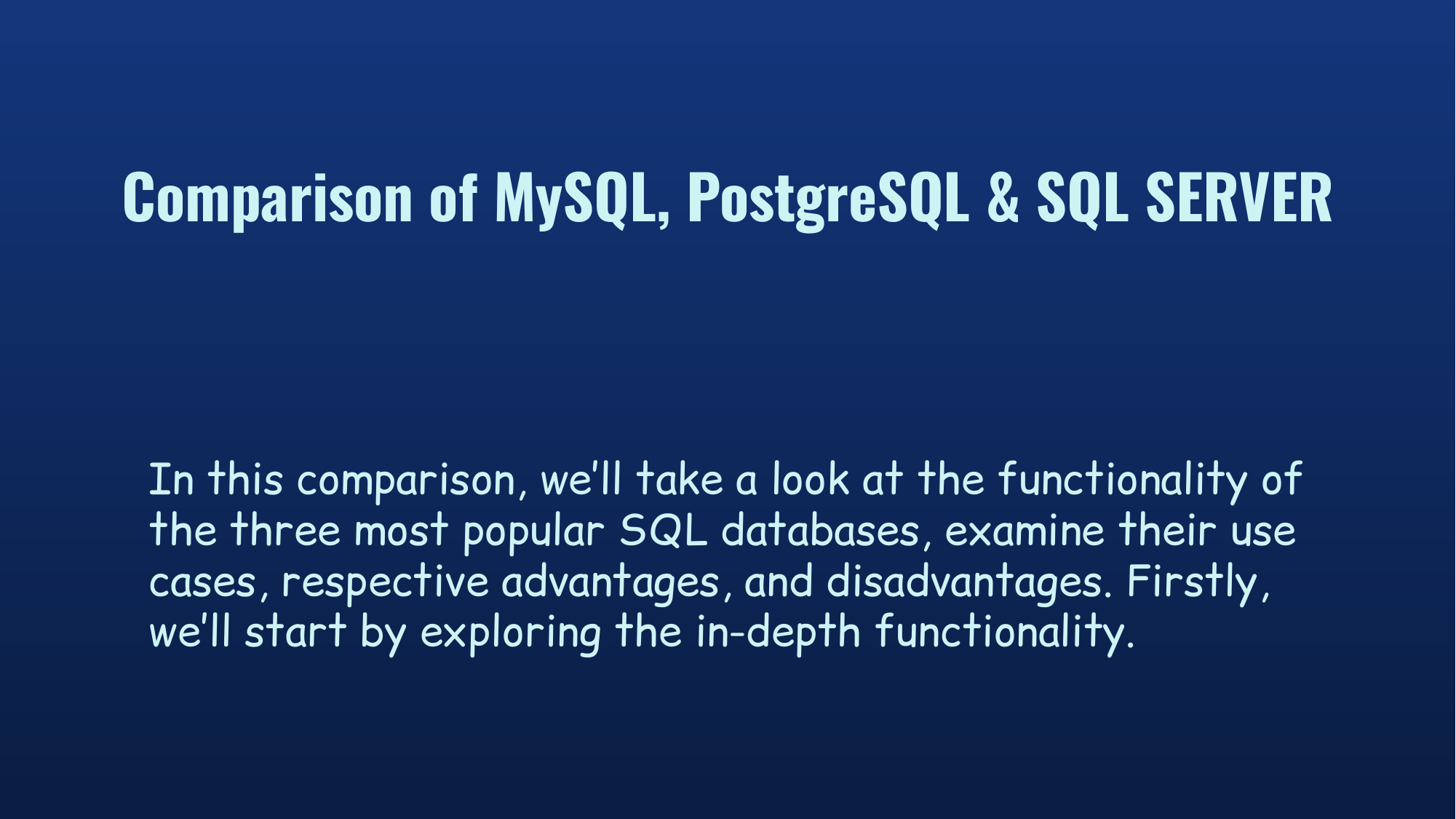

# Comparison of MySQL, PostgreSQL & SQL SERVER
In this comparison, we’ll take a look at the functionality of the three most popular SQL databases, examine their use cases, respective advantages, and disadvantages. Firstly, we’ll start by exploring the in-depth functionality.